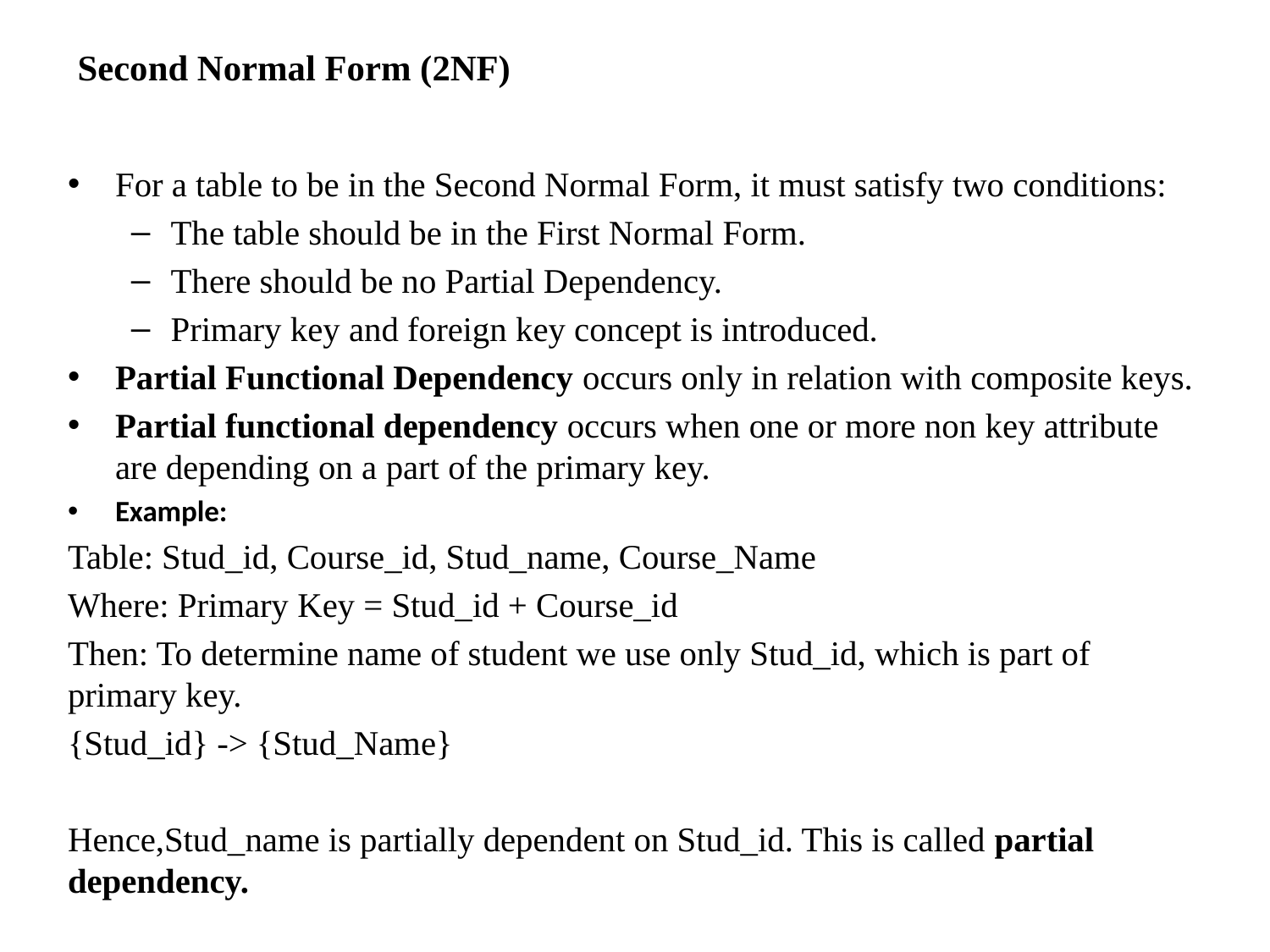

# Second Normal Form (2NF)
For a table to be in the Second Normal Form, it must satisfy two conditions:
The table should be in the First Normal Form.
There should be no Partial Dependency.
Primary key and foreign key concept is introduced.
Partial Functional Dependency occurs only in relation with composite keys.
Partial functional dependency occurs when one or more non key attribute are depending on a part of the primary key.
Example:
Table: Stud_id, Course_id, Stud_name, Course_Name
Where: Primary Key = Stud_id + Course_id
Then: To determine name of student we use only Stud_id, which is part of primary key.
{Stud_id} -> {Stud_Name}

Hence,Stud_name is partially dependent on Stud_id. This is called partial dependency.